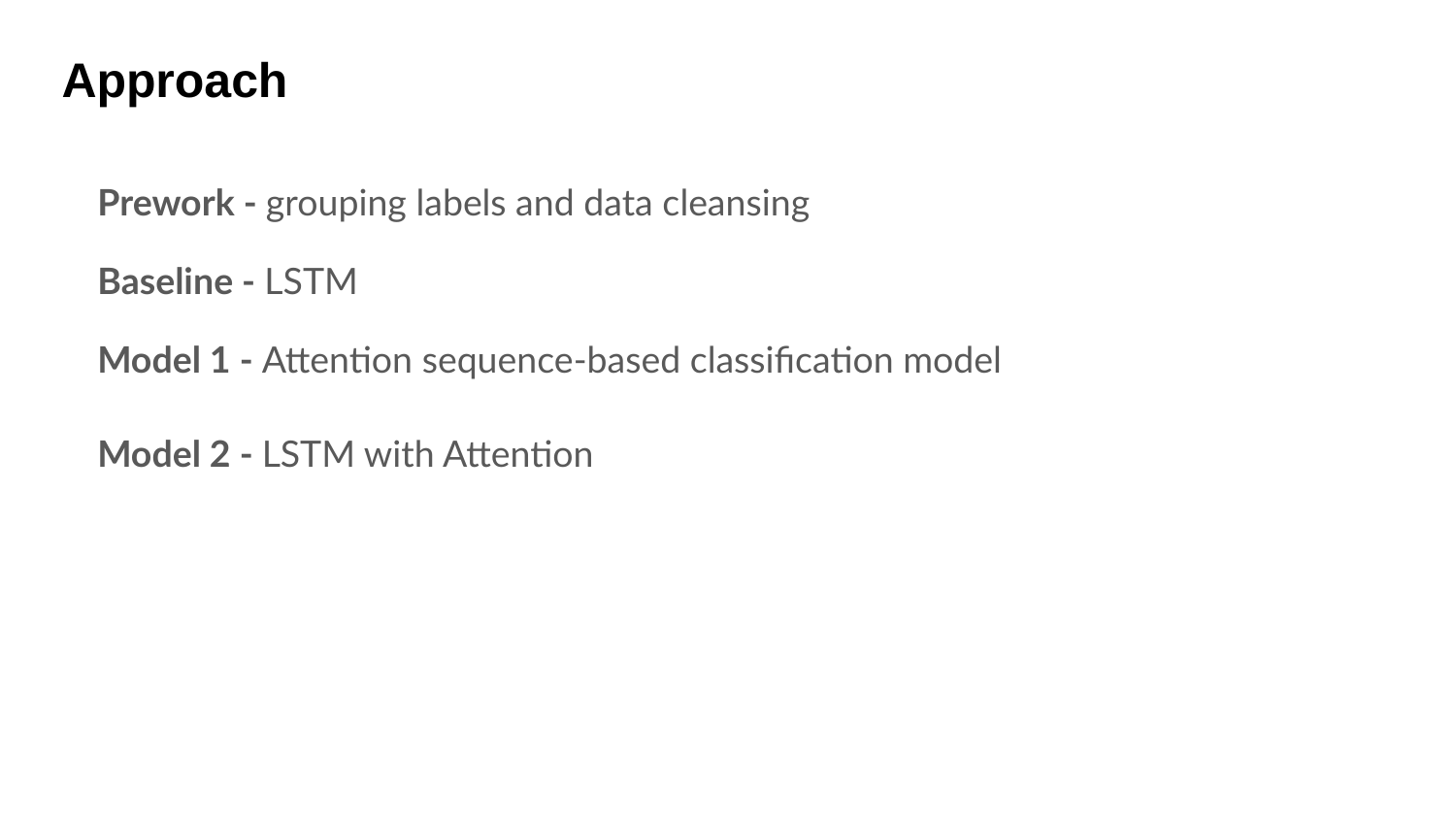

# Approach
Prework - grouping labels and data cleansing

Baseline - LSTM

Model 1 - Attention sequence-based classification model

Model 2 - LSTM with Attention

3